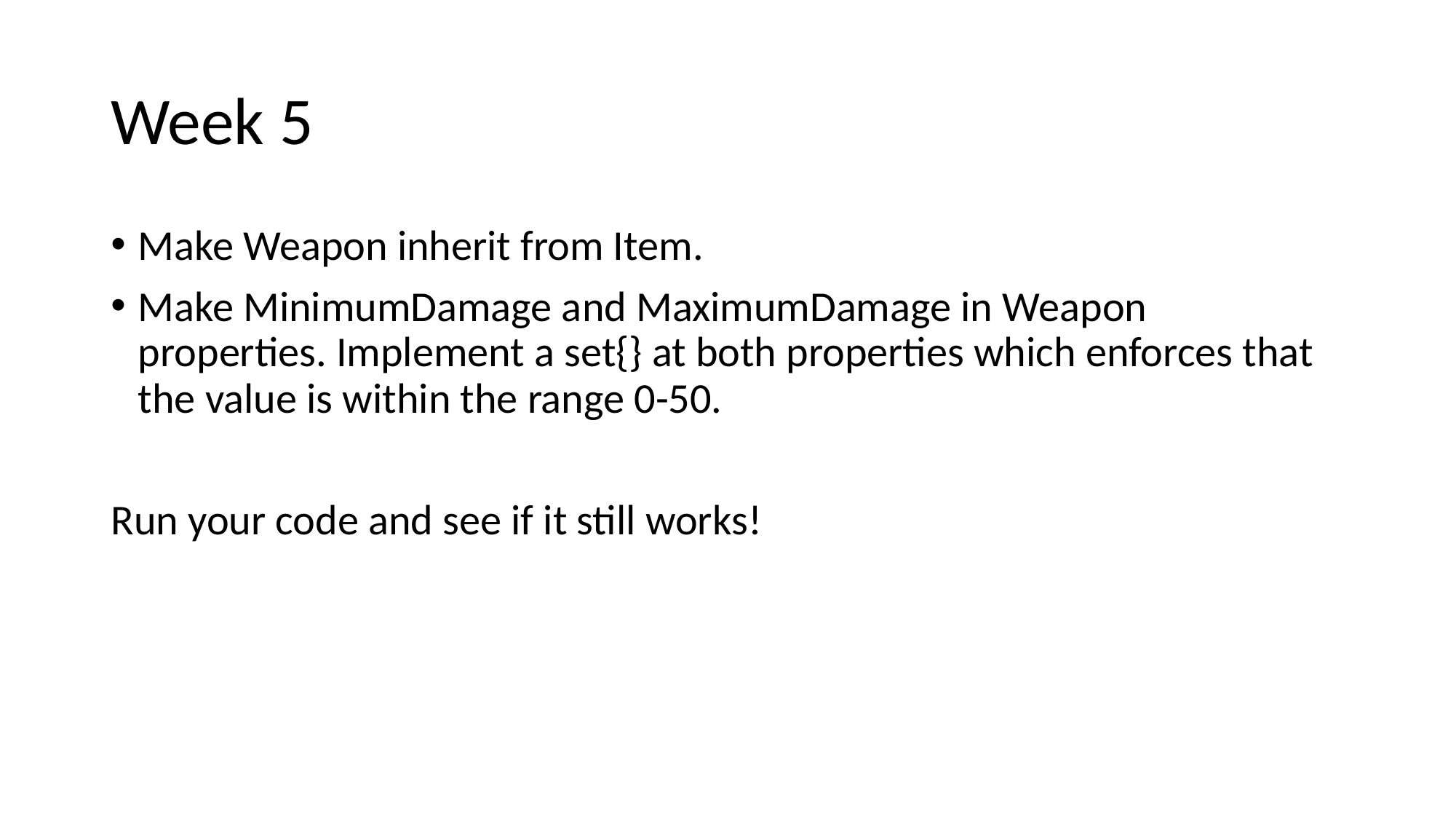

# Week 5
Make Weapon inherit from Item.
Make MinimumDamage and MaximumDamage in Weapon properties. Implement a set{} at both properties which enforces that the value is within the range 0-50.

Run your code and see if it still works!